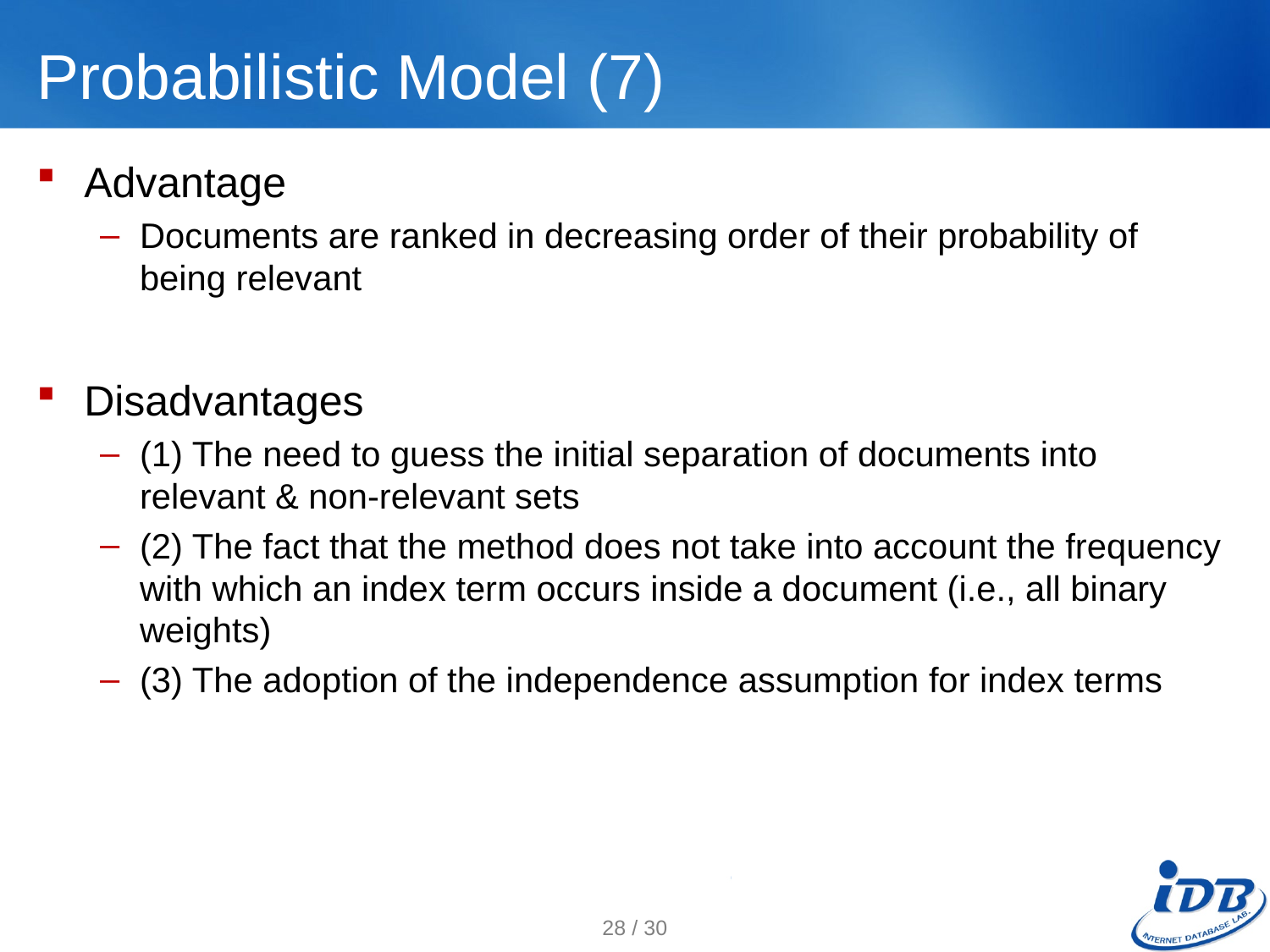

# Probabilistic Model (7)
Advantage
Documents are ranked in decreasing order of their probability of being relevant

Disadvantages
(1) The need to guess the initial separation of documents into relevant & non-relevant sets
(2) The fact that the method does not take into account the frequency with which an index term occurs inside a document (i.e., all binary weights)
(3) The adoption of the independence assumption for index terms
28 / 30